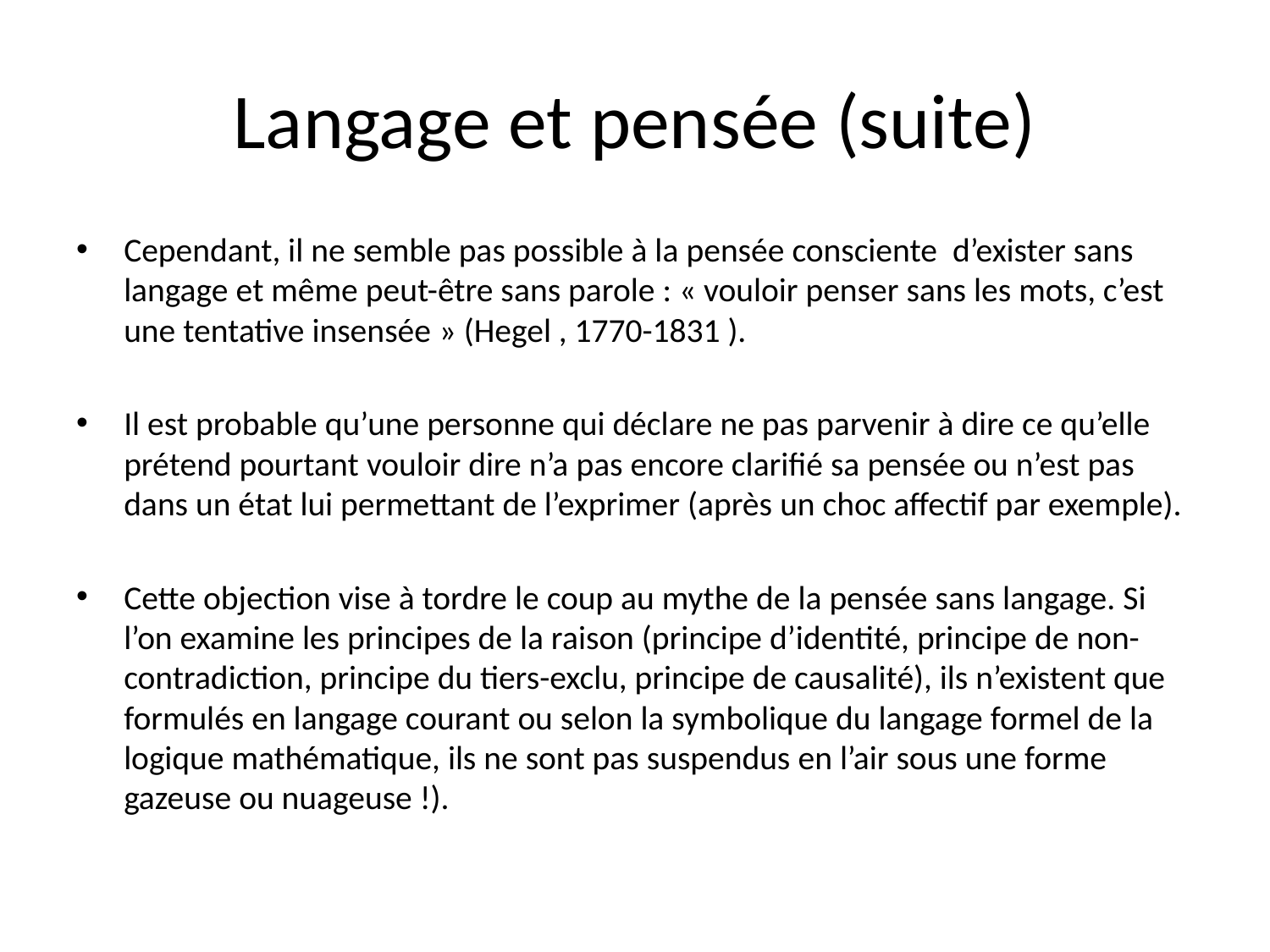

# Langage et pensée (suite)
Cependant, il ne semble pas possible à la pensée consciente  d’exister sans langage et même peut-être sans parole : « vouloir penser sans les mots, c’est une tentative insensée » (Hegel , 1770-1831 ).

Il est probable qu’une personne qui déclare ne pas parvenir à dire ce qu’elle prétend pourtant vouloir dire n’a pas encore clarifié sa pensée ou n’est pas dans un état lui permettant de l’exprimer (après un choc affectif par exemple).

Cette objection vise à tordre le coup au mythe de la pensée sans langage. Si l’on examine les principes de la raison (principe d’identité, principe de non-contradiction, principe du tiers-exclu, principe de causalité), ils n’existent que formulés en langage courant ou selon la symbolique du langage formel de la logique mathématique, ils ne sont pas suspendus en l’air sous une forme gazeuse ou nuageuse !).